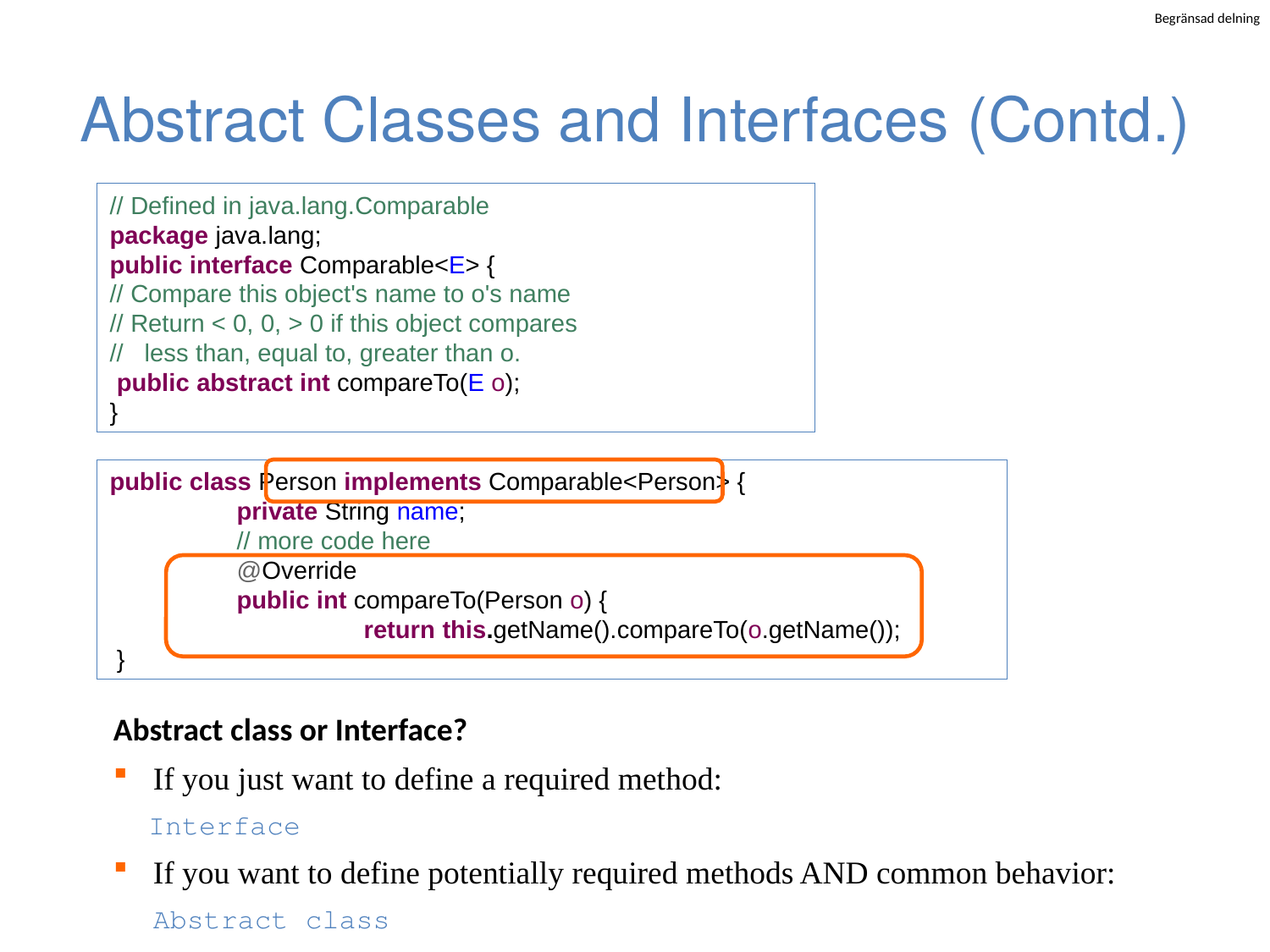

# Abstract Classes and Interfaces (Contd.)
// Defined in java.lang.Comparable
package java.lang;
public interface Comparable<E> {
// Compare this object's name to o's name
// Return < 0, 0, > 0 if this object compares
//   less than, equal to, greater than o.
 public abstract int compareTo(E o);
}

public class Person implements Comparable<Person> {
	private String name;
	// more code here
	@Override
	public int compareTo(Person o) {
   		return this.getName().compareTo(o.getName());
 }

Abstract class or Interface?
If you just want to define a required method:
     Interface
If you want to define potentially required methods AND common behavior: Abstract class